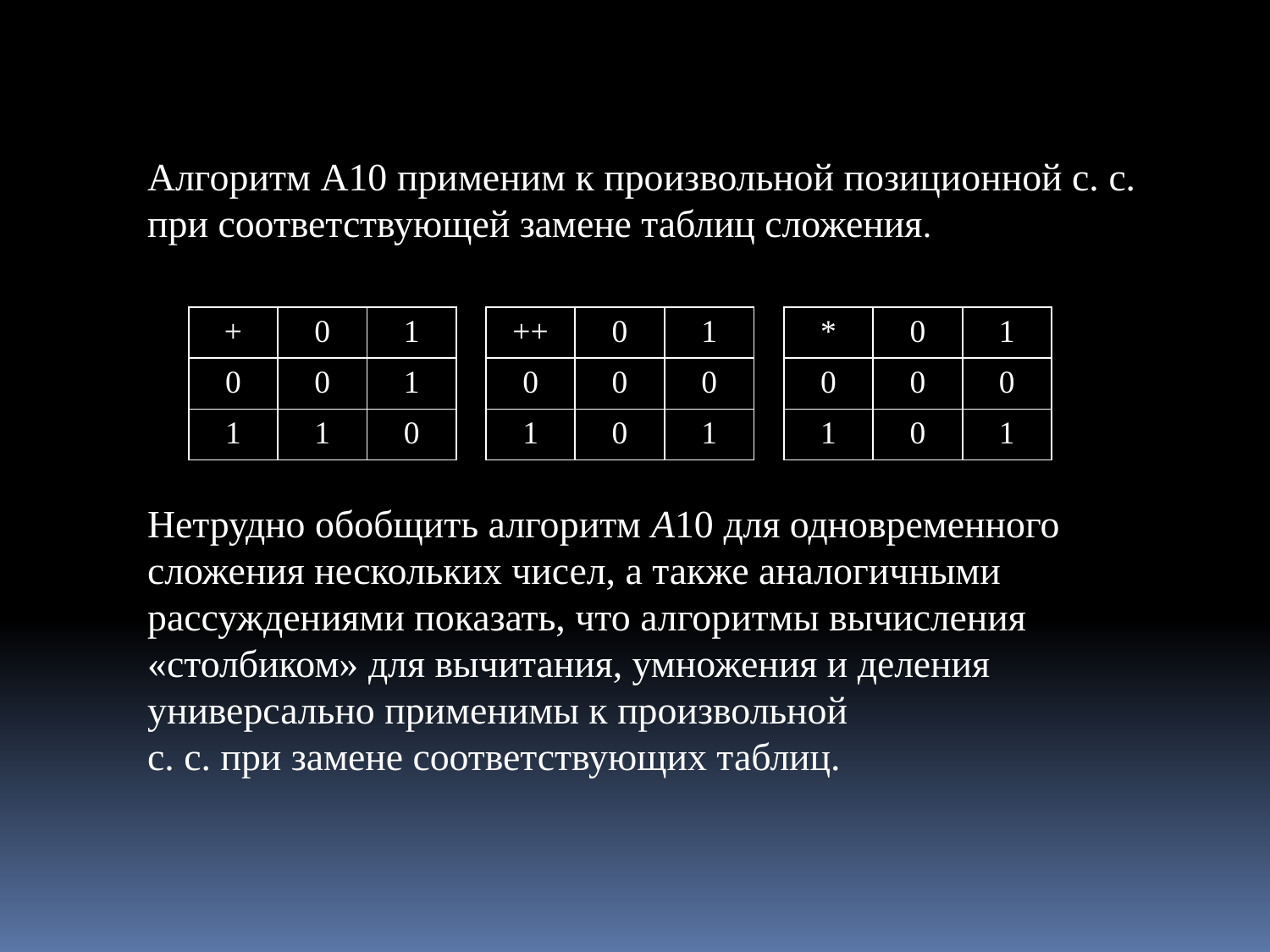

Алгоритм А10 применим к произвольной позиционной с. с. при соответствующей замене таблиц сложения.

Нетрудно обобщить алгоритм А10 для одновременного сложения нескольких чисел, а также аналогичными рассуждениями показать, что алгоритмы вычисления «столбиком» для вычитания, умножения и деления универсально применимы к произвольной
с. с. при замене соответствующих таблиц.

| + | 0 | 1 |
| --- | --- | --- |
| 0 | 0 | 1 |
| 1 | 1 | 0 |
| ++ | 0 | 1 |
| --- | --- | --- |
| 0 | 0 | 0 |
| 1 | 0 | 1 |
| \* | 0 | 1 |
| --- | --- | --- |
| 0 | 0 | 0 |
| 1 | 0 | 1 |